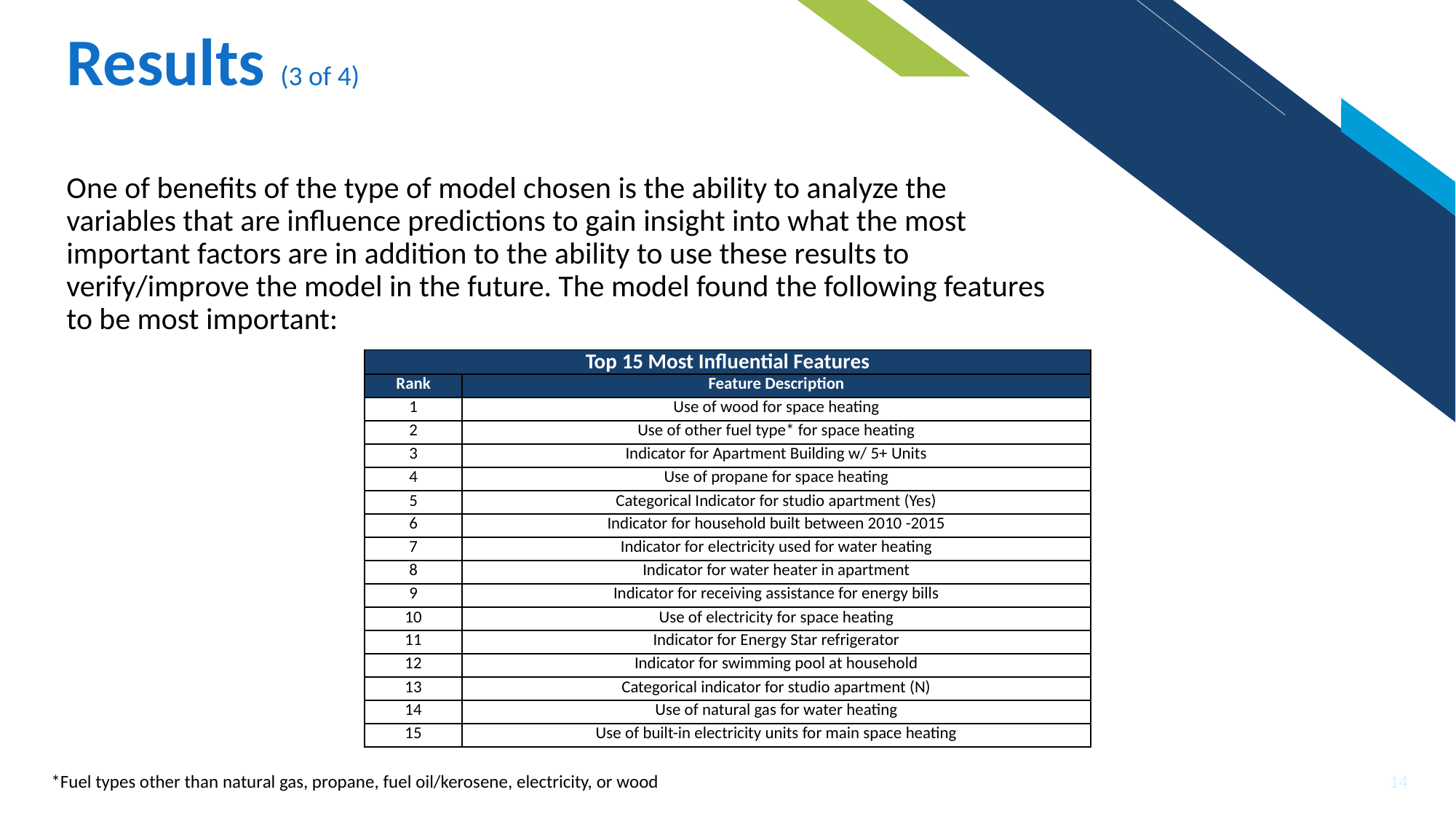

# Results (3 of 4)
One of benefits of the type of model chosen is the ability to analyze the variables that are influence predictions to gain insight into what the most important factors are in addition to the ability to use these results to verify/improve the model in the future. The model found the following features to be most important:
| Top 15 Most Influential Features |  |
| --- | --- |
| Rank | Feature Description |
| 1 | Use of wood for space heating |
| 2 | Use of other fuel type\* for space heating |
| 3 | Indicator for Apartment Building w/ 5+ Units |
| 4 | Use of propane for space heating |
| 5 | Categorical Indicator for studio apartment (Yes) |
| 6 | Indicator for household built between 2010 -2015 |
| 7 | Indicator for electricity used for water heating |
| 8 | Indicator for water heater in apartment |
| 9 | Indicator for receiving assistance for energy bills |
| 10 | Use of electricity for space heating |
| 11 | Indicator for Energy Star refrigerator |
| 12 | Indicator for swimming pool at household |
| 13 | Categorical indicator for studio apartment (N) |
| 14 | Use of natural gas for water heating |
| 15 | Use of built-in electricity units for main space heating |
*Fuel types other than natural gas, propane, fuel oil/kerosene, electricity, or wood
14